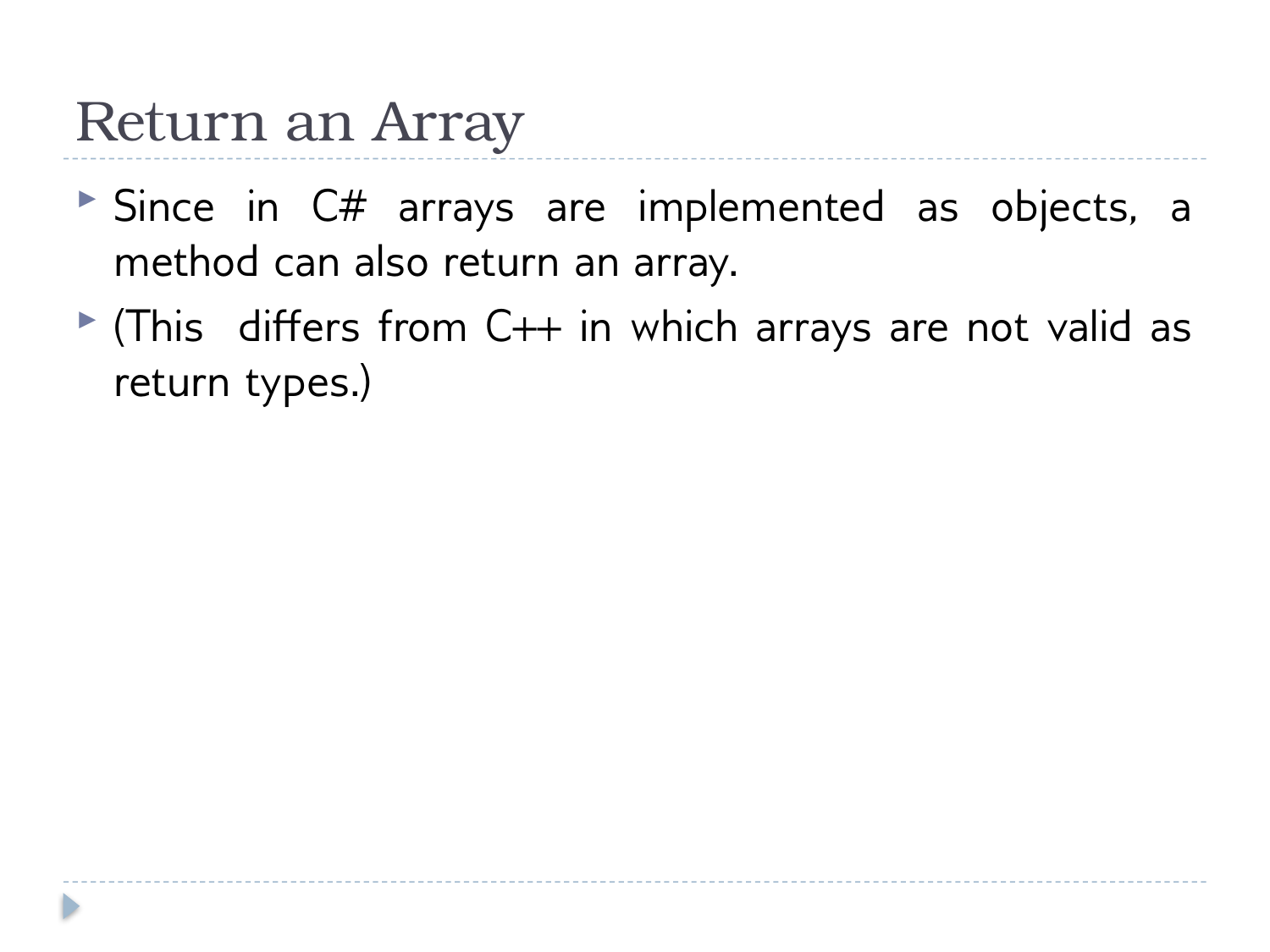

# Return an Array
Since in C# arrays are implemented as objects, a method can also return an array.
(This  differs from C++ in which arrays are not valid as return types.)